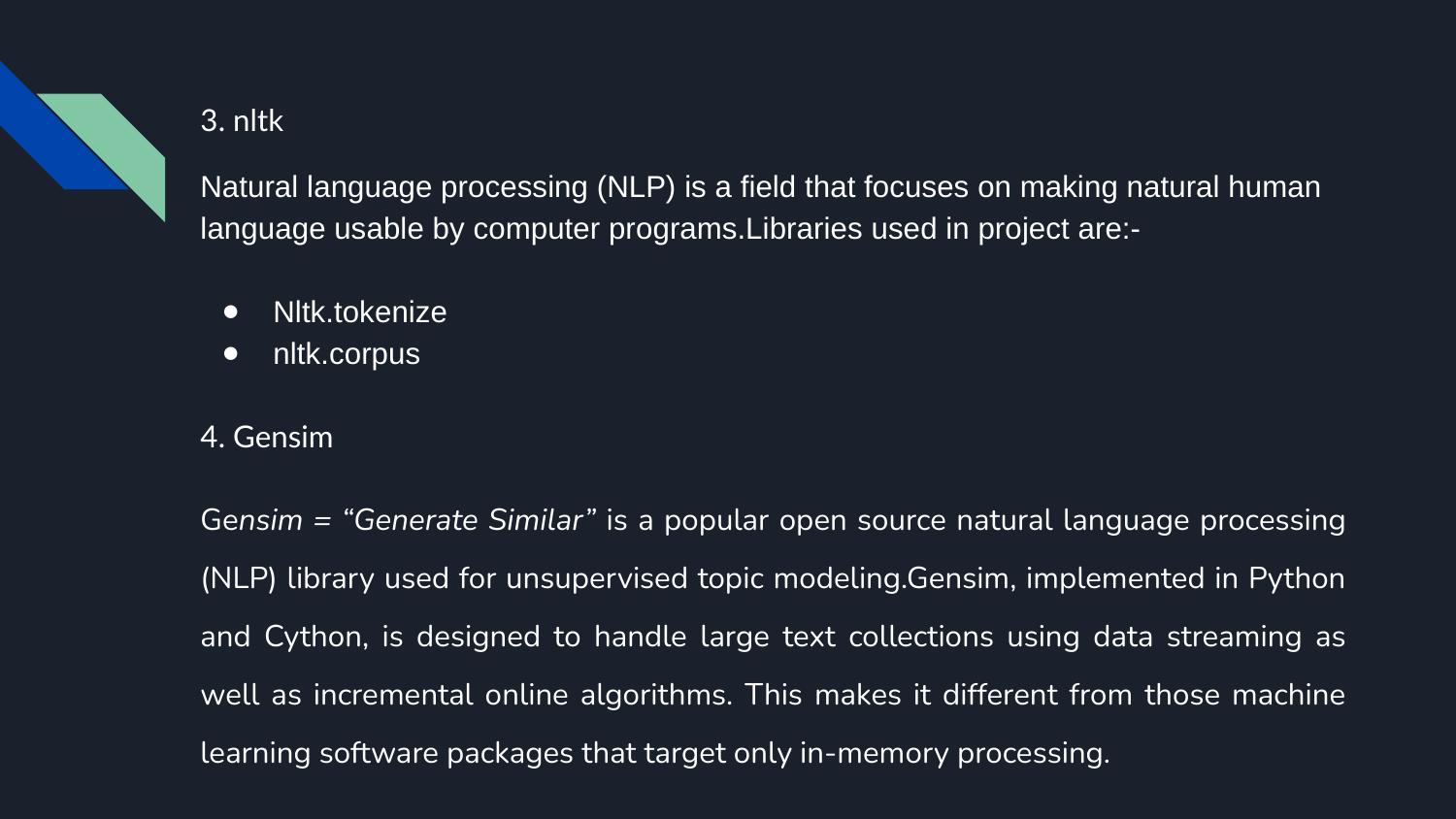

3. nltk
Natural language processing (NLP) is a field that focuses on making natural human language usable by computer programs.Libraries used in project are:-

Nltk.tokenize
nltk.corpus

4. Gensim
Gensim = “Generate Similar” is a popular open source natural language processing (NLP) library used for unsupervised topic modeling.Gensim, implemented in Python and Cython, is designed to handle large text collections using data streaming as well as incremental online algorithms. This makes it different from those machine learning software packages that target only in-memory processing.